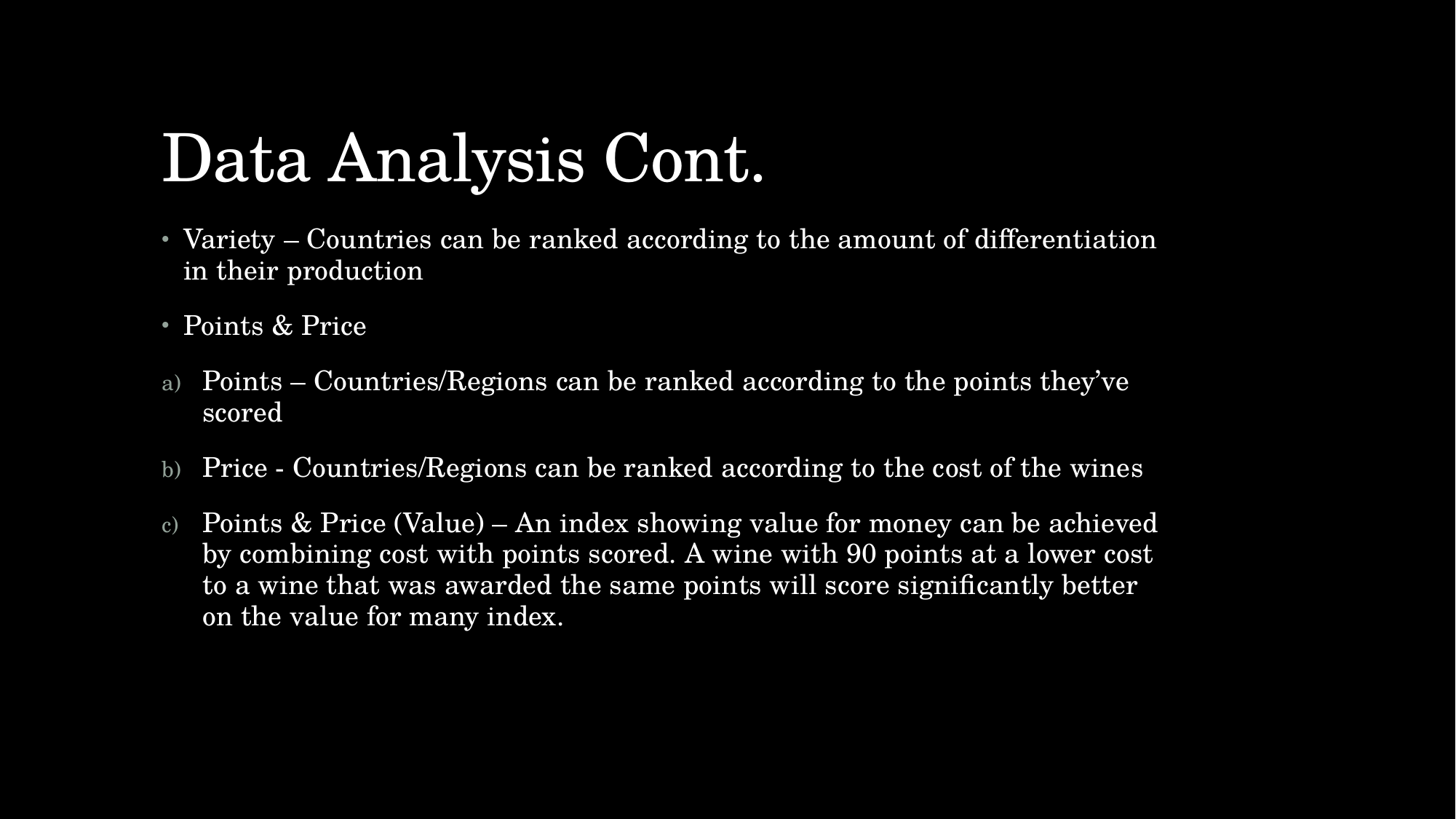

# Data Analysis Cont.
Variety – Countries can be ranked according to the amount of differentiation in their production
Points & Price
Points – Countries/Regions can be ranked according to the points they’ve scored
Price - Countries/Regions can be ranked according to the cost of the wines
Points & Price (Value) – An index showing value for money can be achieved by combining cost with points scored. A wine with 90 points at a lower cost to a wine that was awarded the same points will score significantly better on the value for many index.